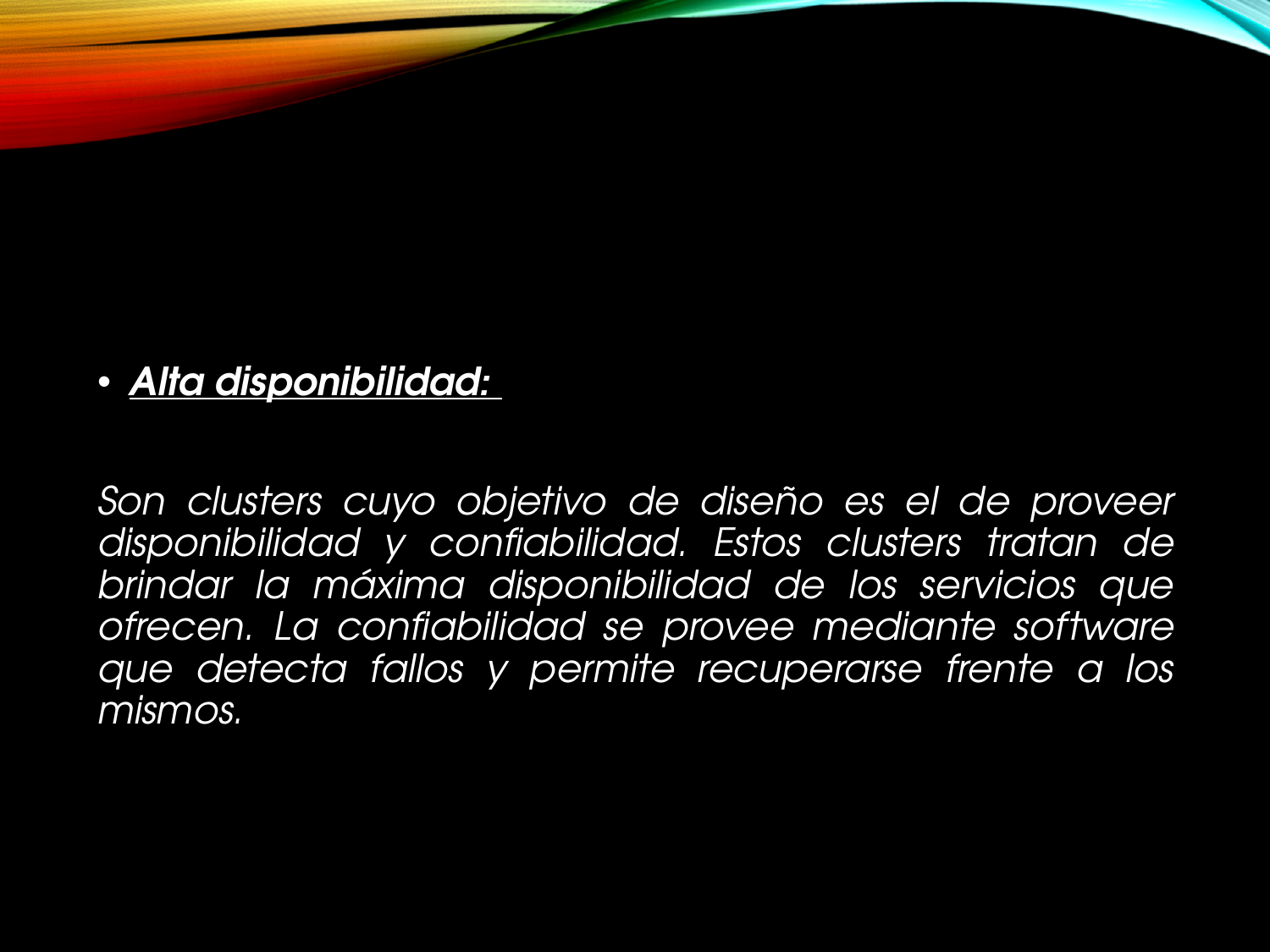

#
Alta disponibilidad:

Son clusters cuyo objetivo de diseño es el de proveer disponibilidad y confiabilidad. Estos clusters tratan de brindar la máxima disponibilidad de los servicios que ofrecen. La confiabilidad se provee mediante software que detecta fallos y permite recuperarse frente a los mismos.